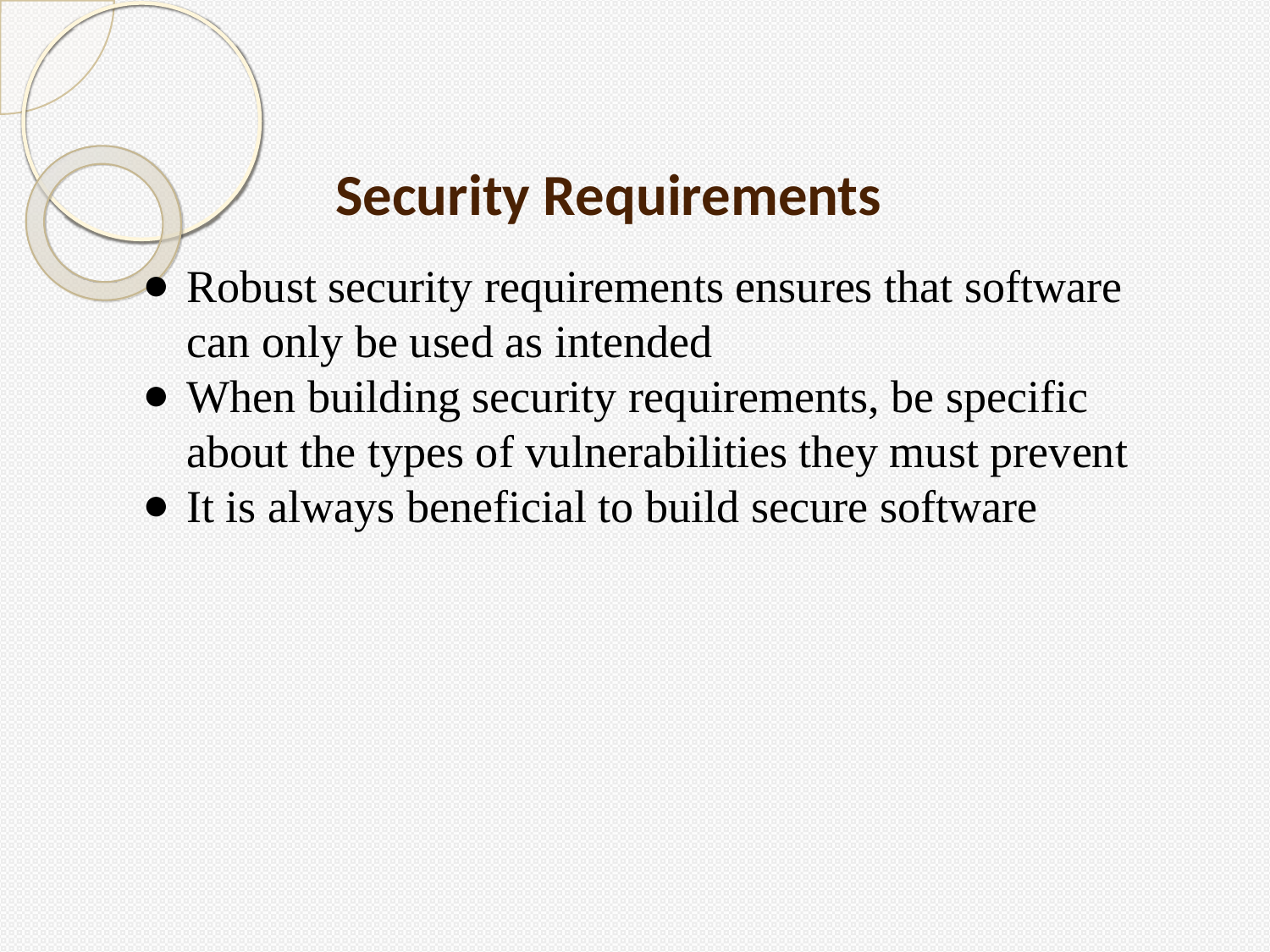

# Security Requirements
Robust security requirements ensures that software can only be used as intended
When building security requirements, be specific about the types of vulnerabilities they must prevent
It is always beneficial to build secure software